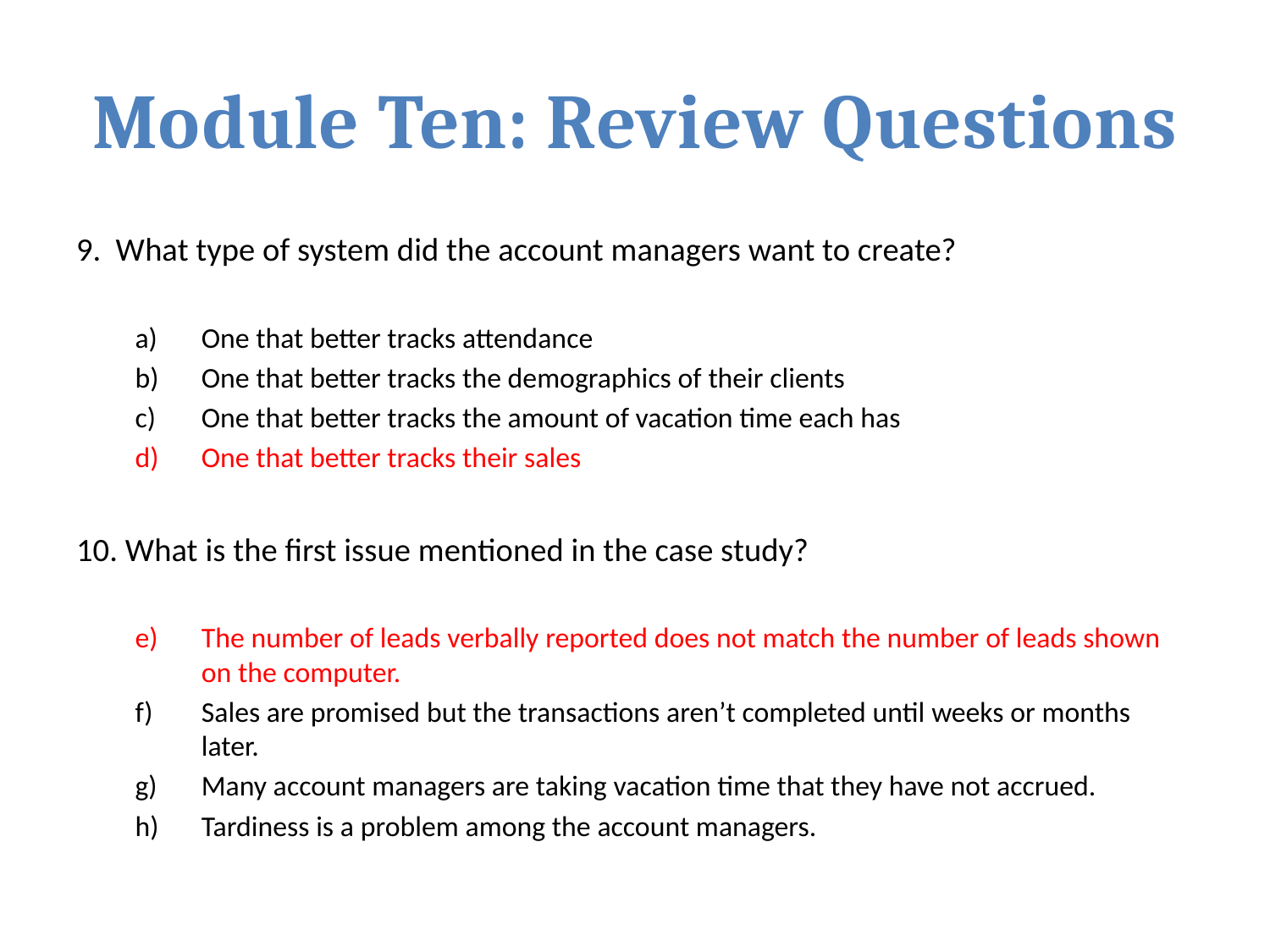

# Module Ten: Review Questions
9.  What type of system did the account managers want to create?

One that better tracks attendance
One that better tracks the demographics of their clients
One that better tracks the amount of vacation time each has
One that better tracks their sales

10. What is the first issue mentioned in the case study?

The number of leads verbally reported does not match the number of leads shown on the computer.
Sales are promised but the transactions aren’t completed until weeks or months later.
Many account managers are taking vacation time that they have not accrued.
Tardiness is a problem among the account managers.